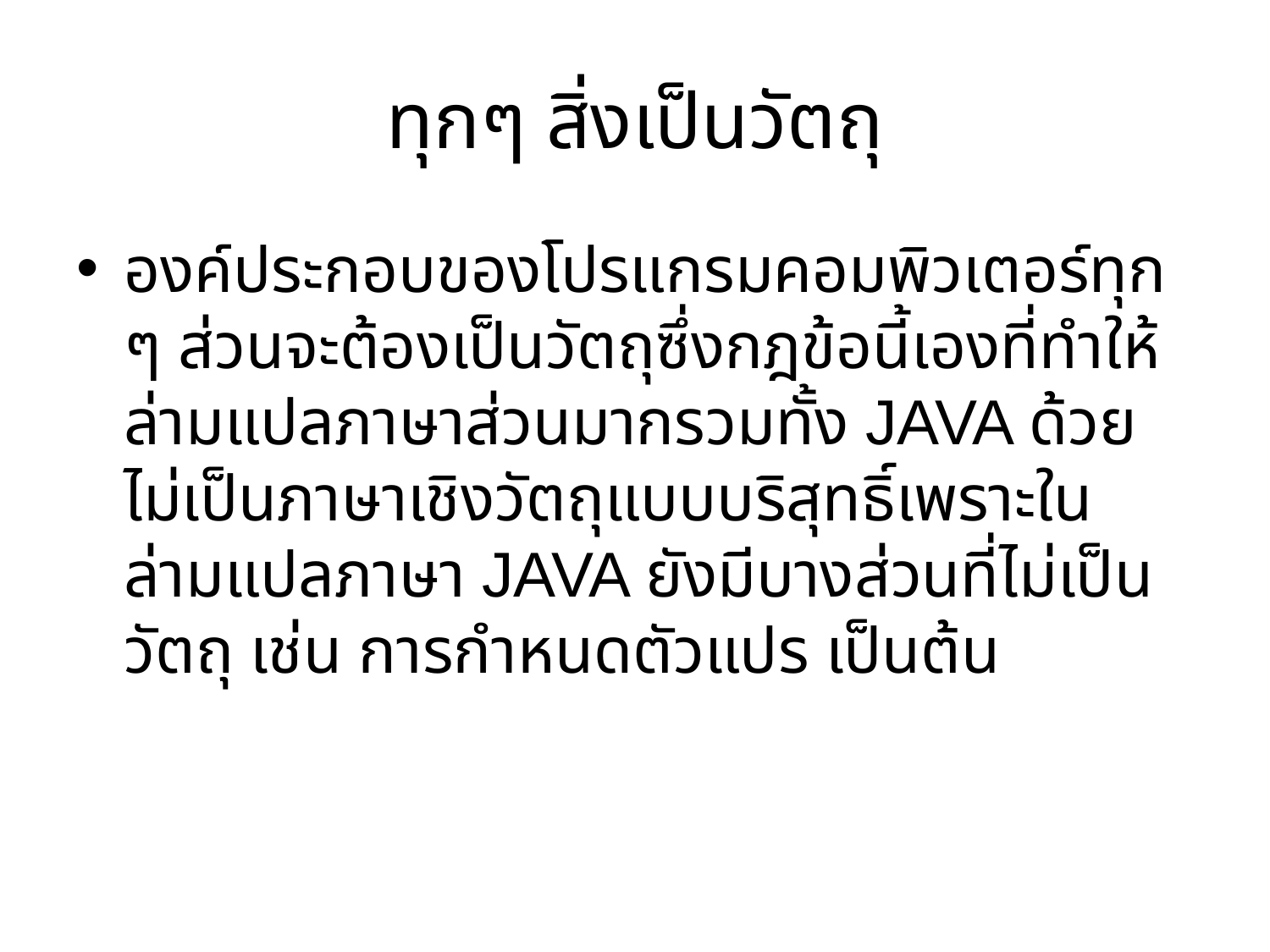

# ทุกๆ สิ่งเป็นวัตถุ
องค์ประกอบของโปรแกรมคอมพิวเตอร์ทุก ๆ ส่วนจะต้องเป็นวัตถุซึ่งกฎข้อนี้เองที่ทำให้ล่ามแปลภาษาส่วนมากรวมทั้ง JAVA ด้วย ไม่เป็นภาษาเชิงวัตถุแบบบริสุทธิ์เพราะในล่ามแปลภาษา JAVA ยังมีบางส่วนที่ไม่เป็นวัตถุ เช่น การกำหนดตัวแปร เป็นต้น